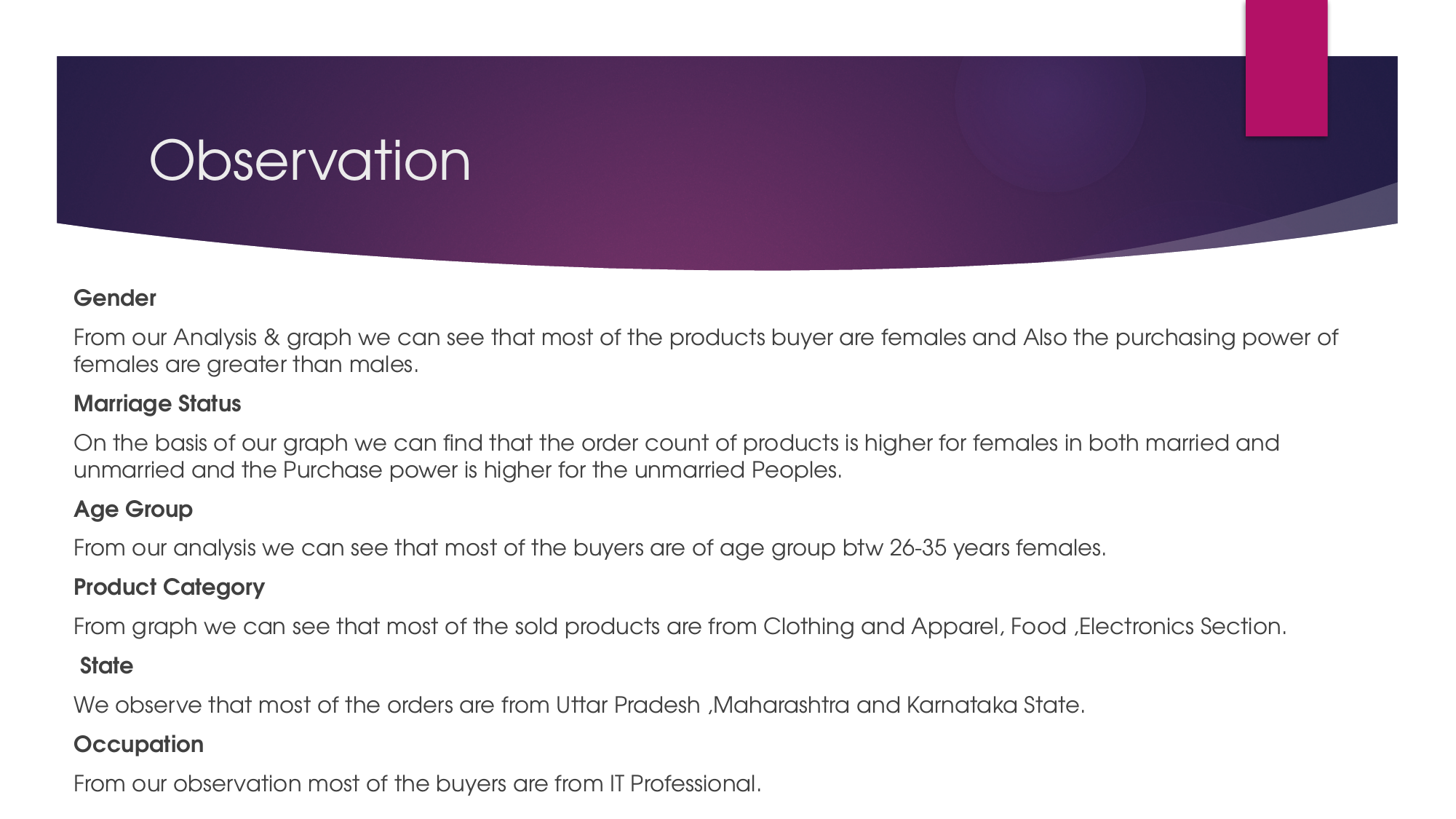

# Observation
Gender
From our Analysis & graph we can see that most of the products buyer are females and Also the purchasing power of females are greater than males.
Marriage Status
On the basis of our graph we can find that the order count of products is higher for females in both married and unmarried and the Purchase power is higher for the unmarried Peoples.
Age Group
From our analysis we can see that most of the buyers are of age group btw 26-35 years females.
Product Category
From graph we can see that most of the sold products are from Clothing and Apparel, Food ,Electronics Section.
 State
We observe that most of the orders are from Uttar Pradesh ,Maharashtra and Karnataka State.
Occupation
From our observation most of the buyers are from IT Professional.